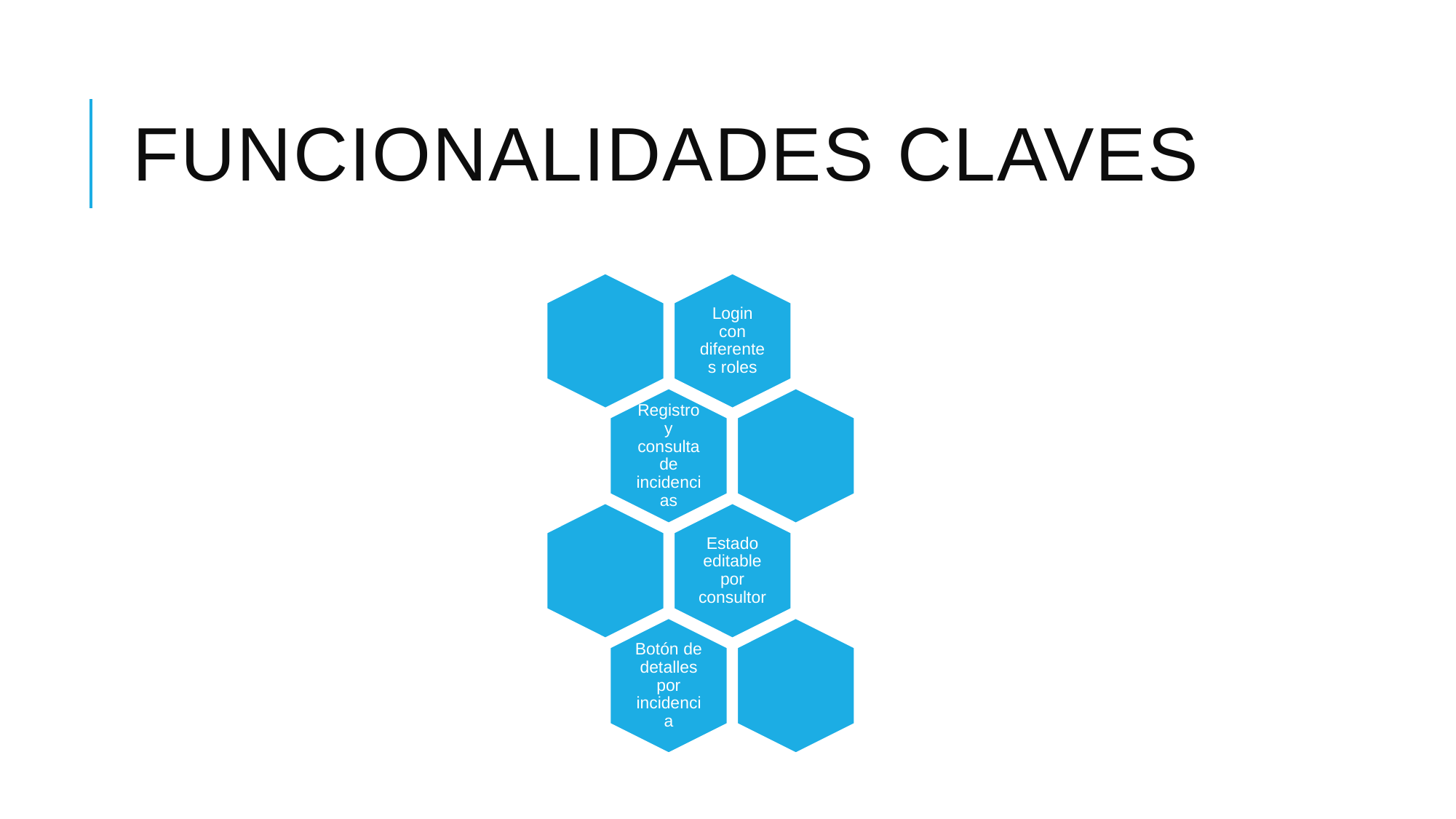

# Funcionalidades claves
Login con diferentes roles

Registro y consulta de incidencias

Estado editable por consultor

Botón de detalles por incidencia